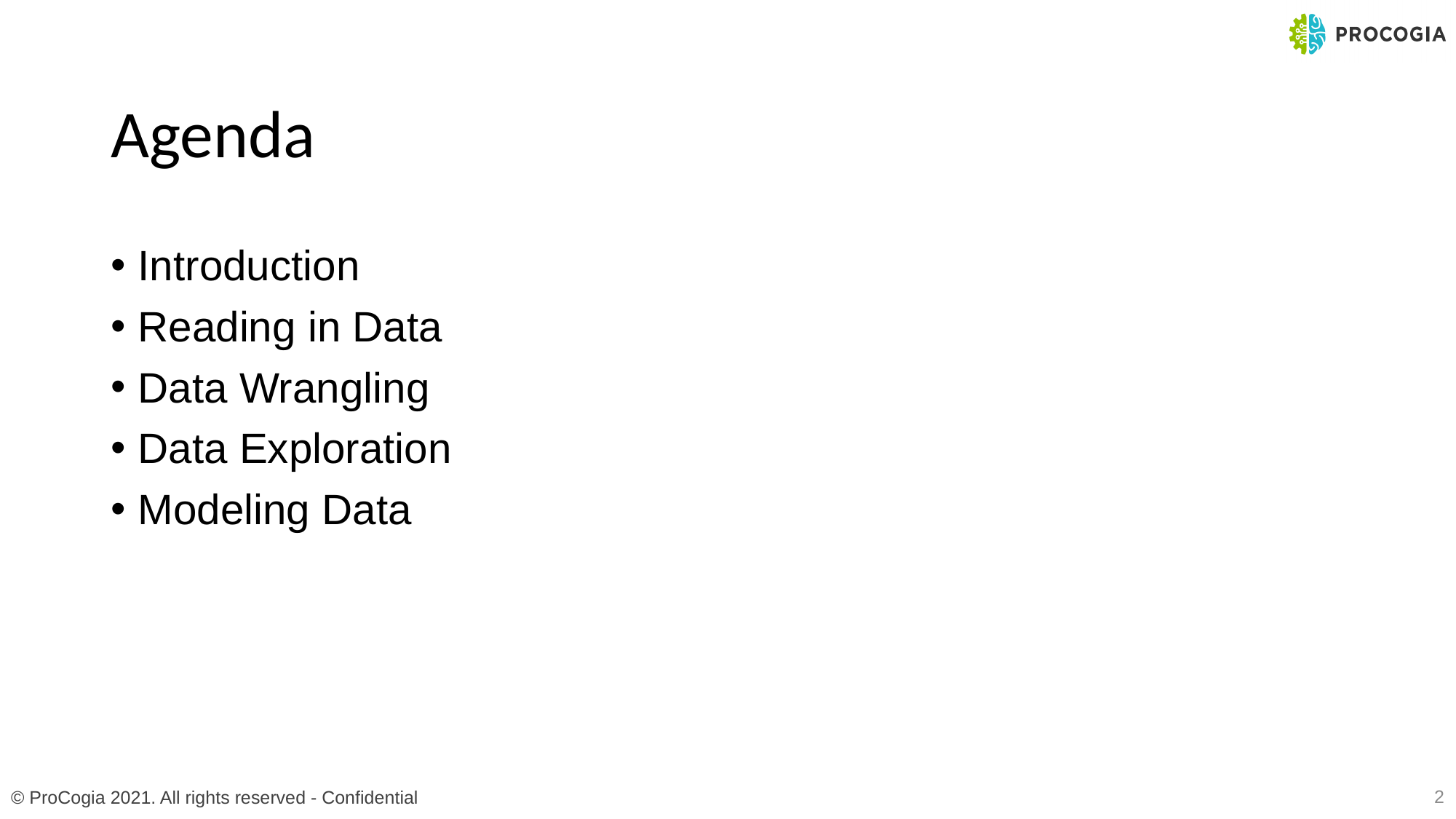

# Agenda
Introduction
Reading in Data
Data Wrangling
Data Exploration
Modeling Data
2